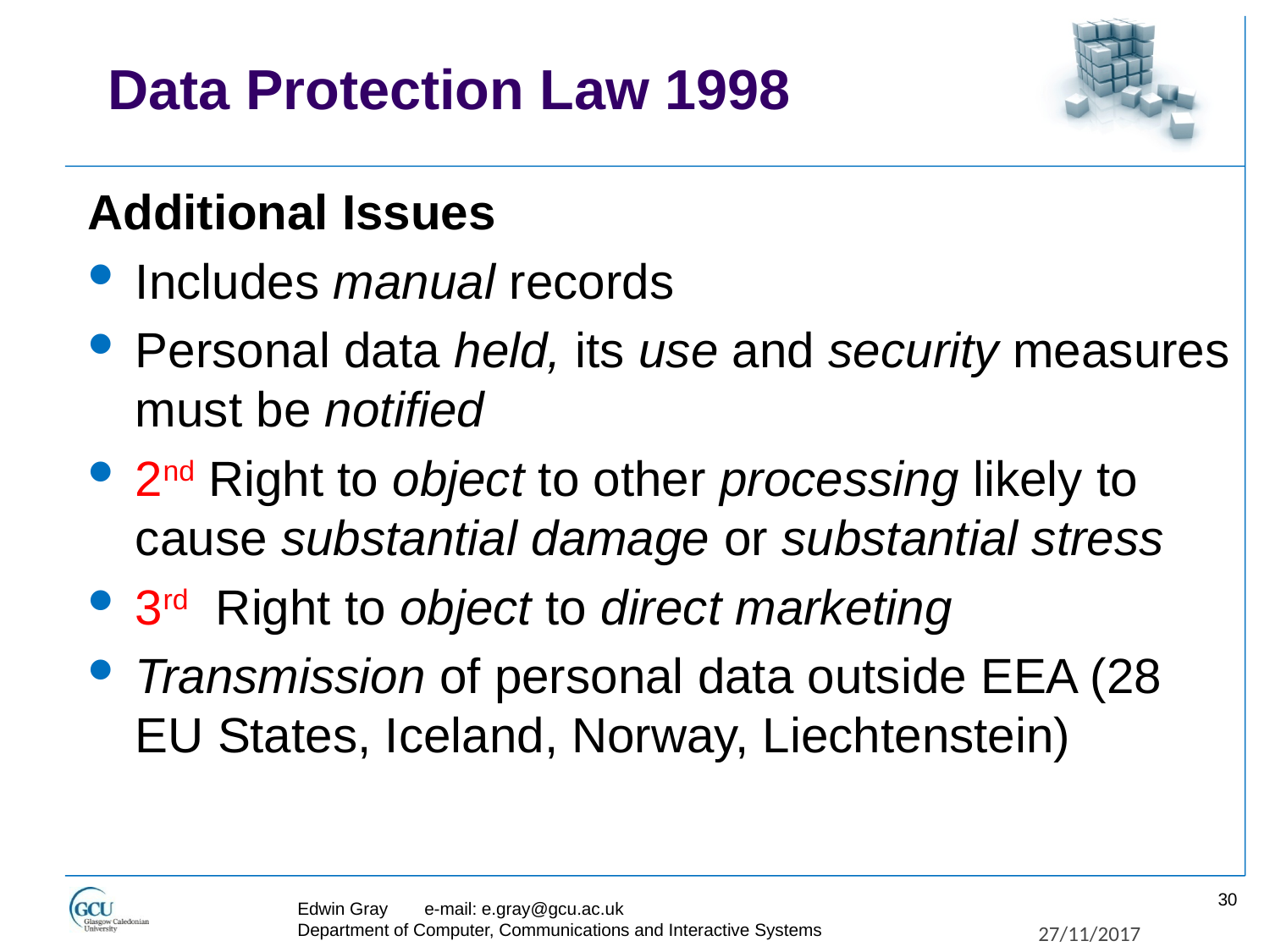

# Data Protection Law 1998
Additional Issues
Includes manual records
Personal data held, its use and security measures must be notified
2nd Right to object to other processing likely to cause substantial damage or substantial stress
3rd  Right to object to direct marketing
Transmission of personal data outside EEA (28 EU States, Iceland, Norway, Liechtenstein)

30
Edwin Gray	e-mail: e.gray@gcu.ac.uk
Department of Computer, Communications and Interactive Systems
27/11/2017